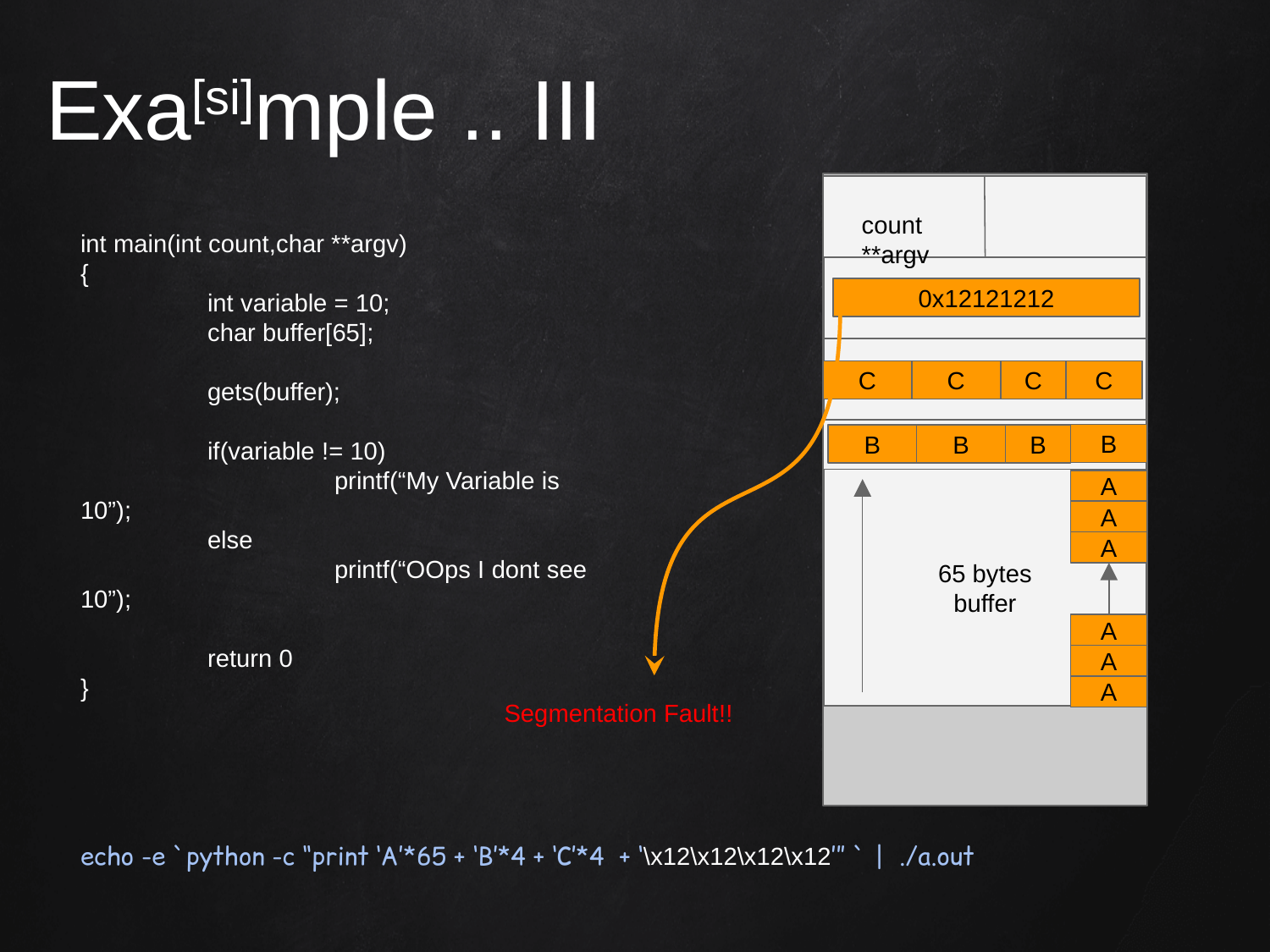

Exa[si]mple .. III

count	            **argv
Return Address
Previous SP
variable
65 bytes
buffer
int main(int count,char **argv)
{
	int variable = 10;
	char buffer[65];

	gets(buffer);

	if(variable != 10)
		printf(“My Variable is 10”);
	else
		printf(“OOps I dont see 10”);

	return 0
}
0x12121212
C
C
C
C
B
B
B
B
A
A
A
A
A
A
Segmentation Fault!!
echo -e `python -c “print ‘A’*65 + ‘B’*4 + ‘C’*4  + ‘\x12\x12\x12\x12’” ` |  ./a.out